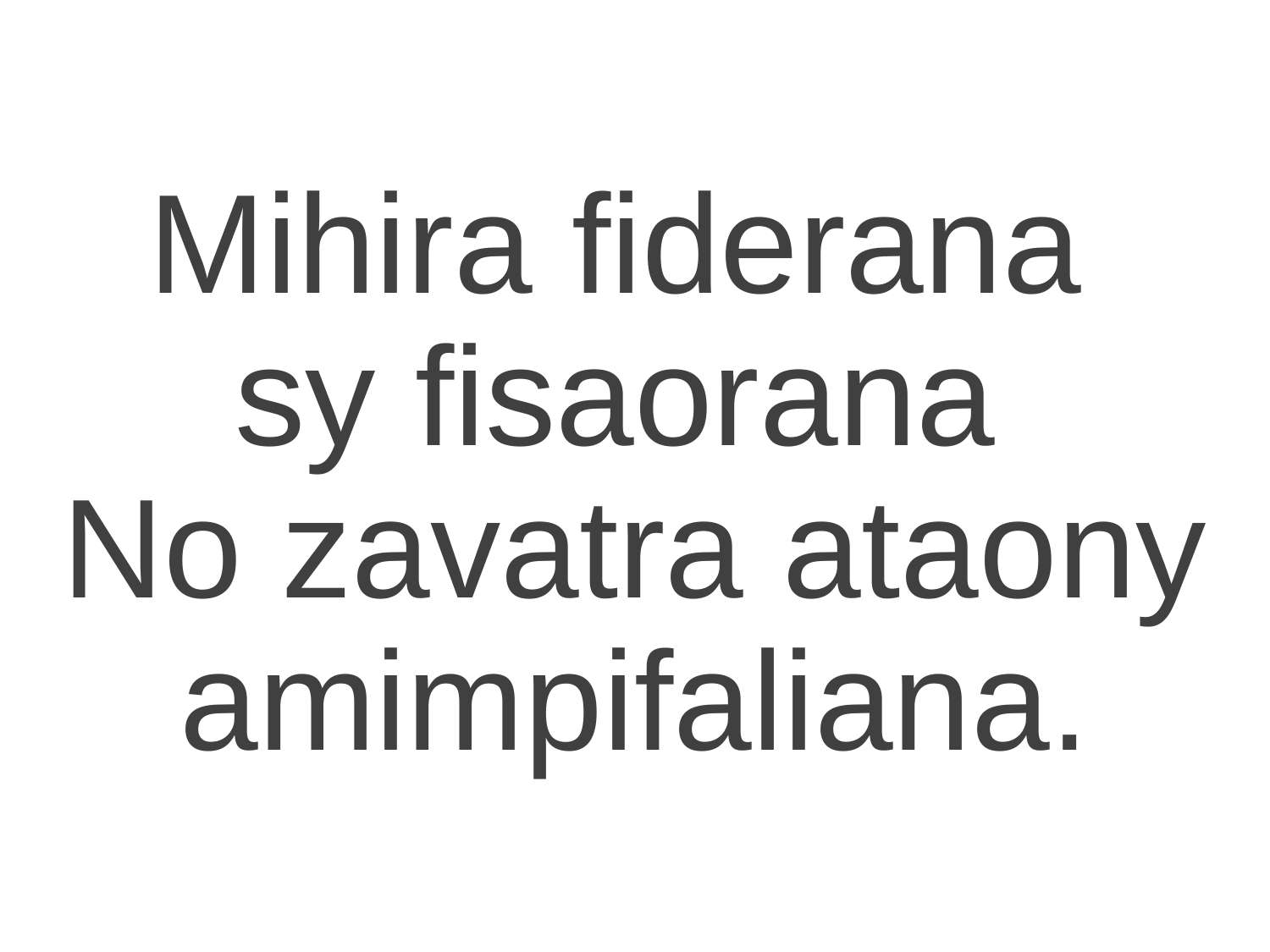

Mihira fiderana
sy fisaorana
No zavatra ataony amimpifaliana.